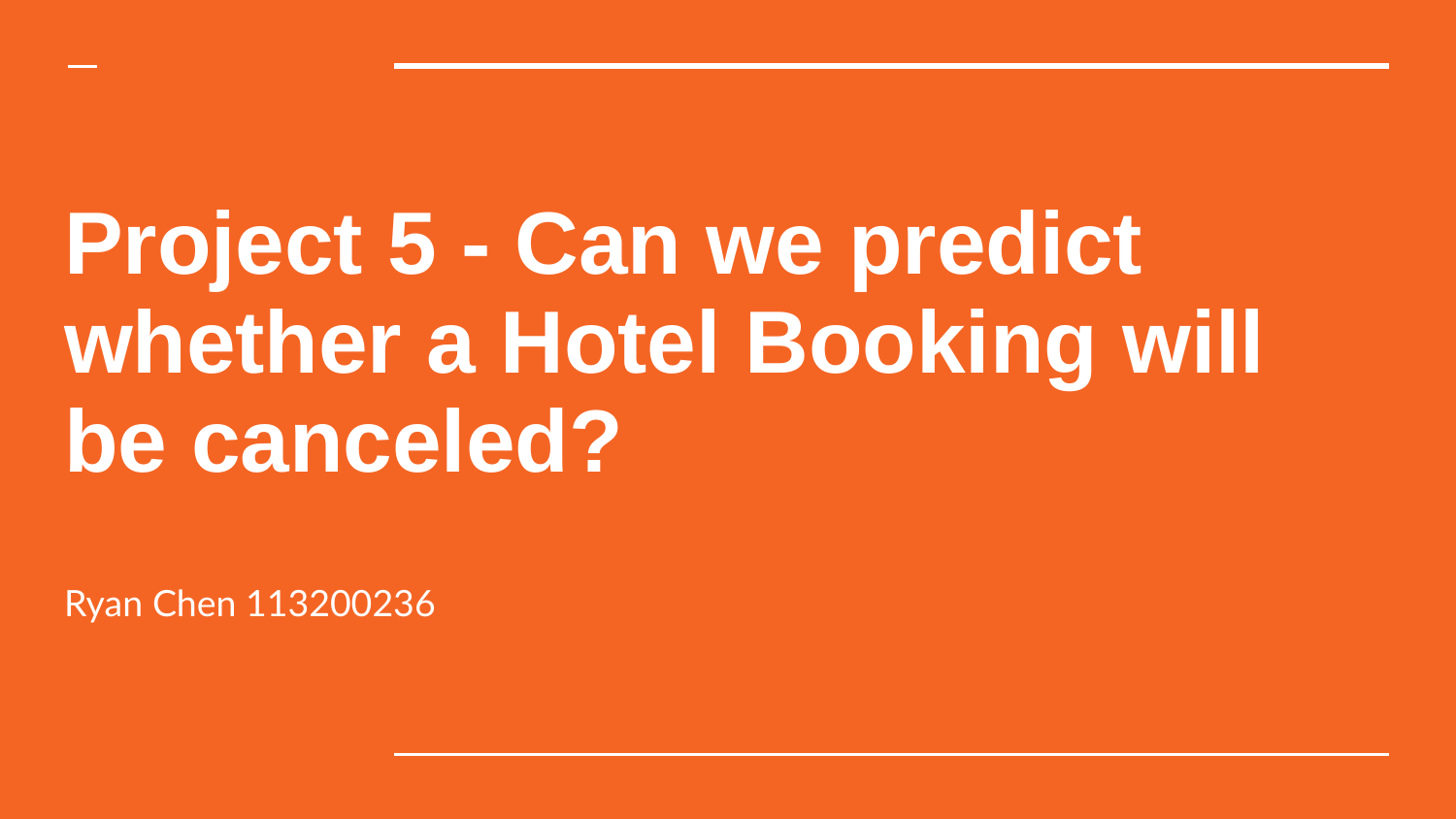

# Project 5 - Can we predict whether a Hotel Booking will be canceled?
Ryan Chen 113200236